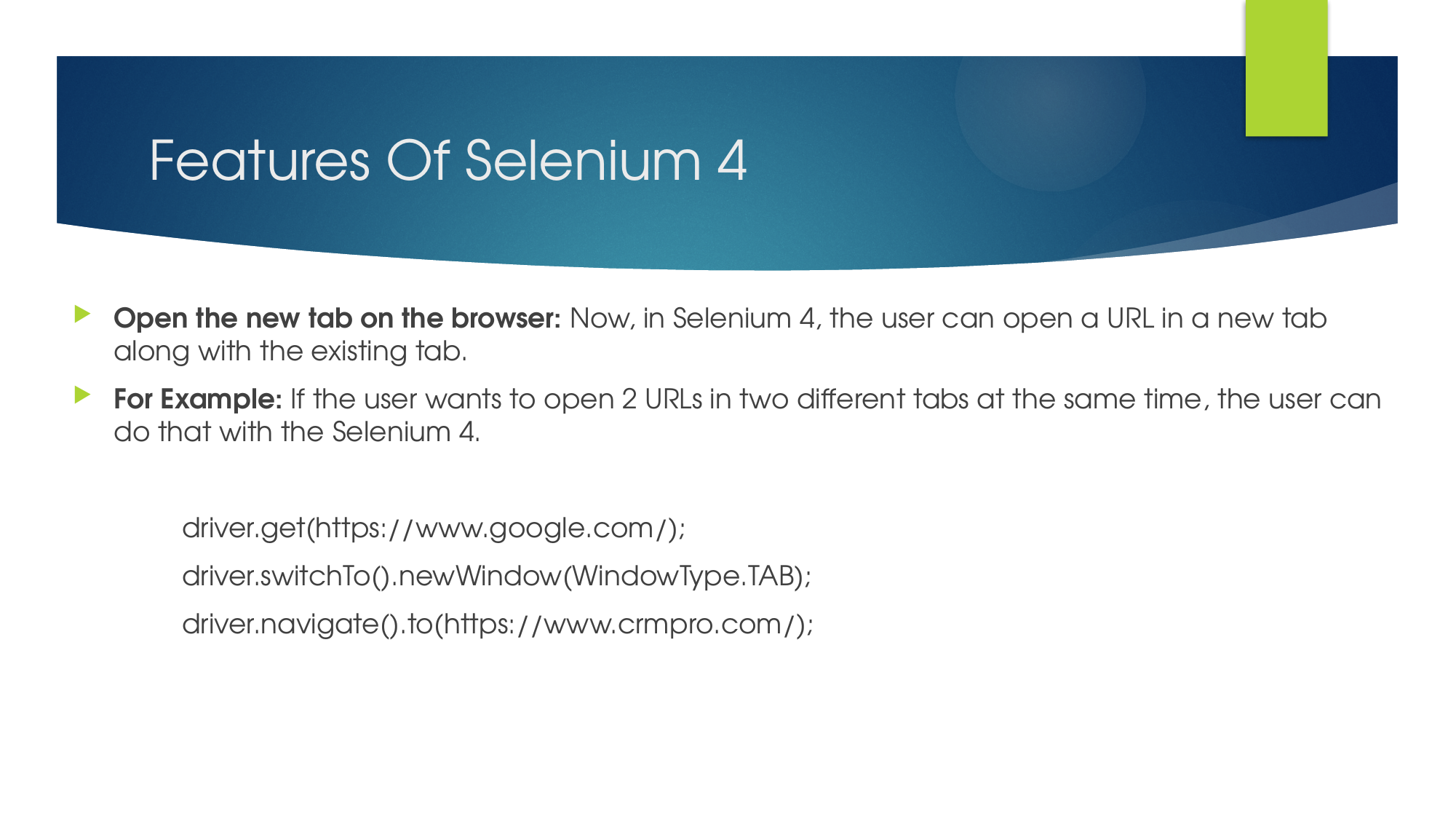

# Features Of Selenium 4
Open the new tab on the browser: Now, in Selenium 4, the user can open a URL in a new tab along with the existing tab.
For Example: If the user wants to open 2 URLs in two different tabs at the same time, the user can do that with the Selenium 4.

	driver.get(https://www.google.com/);
	driver.switchTo().newWindow(WindowType.TAB);
	driver.navigate().to(https://www.crmpro.com/);